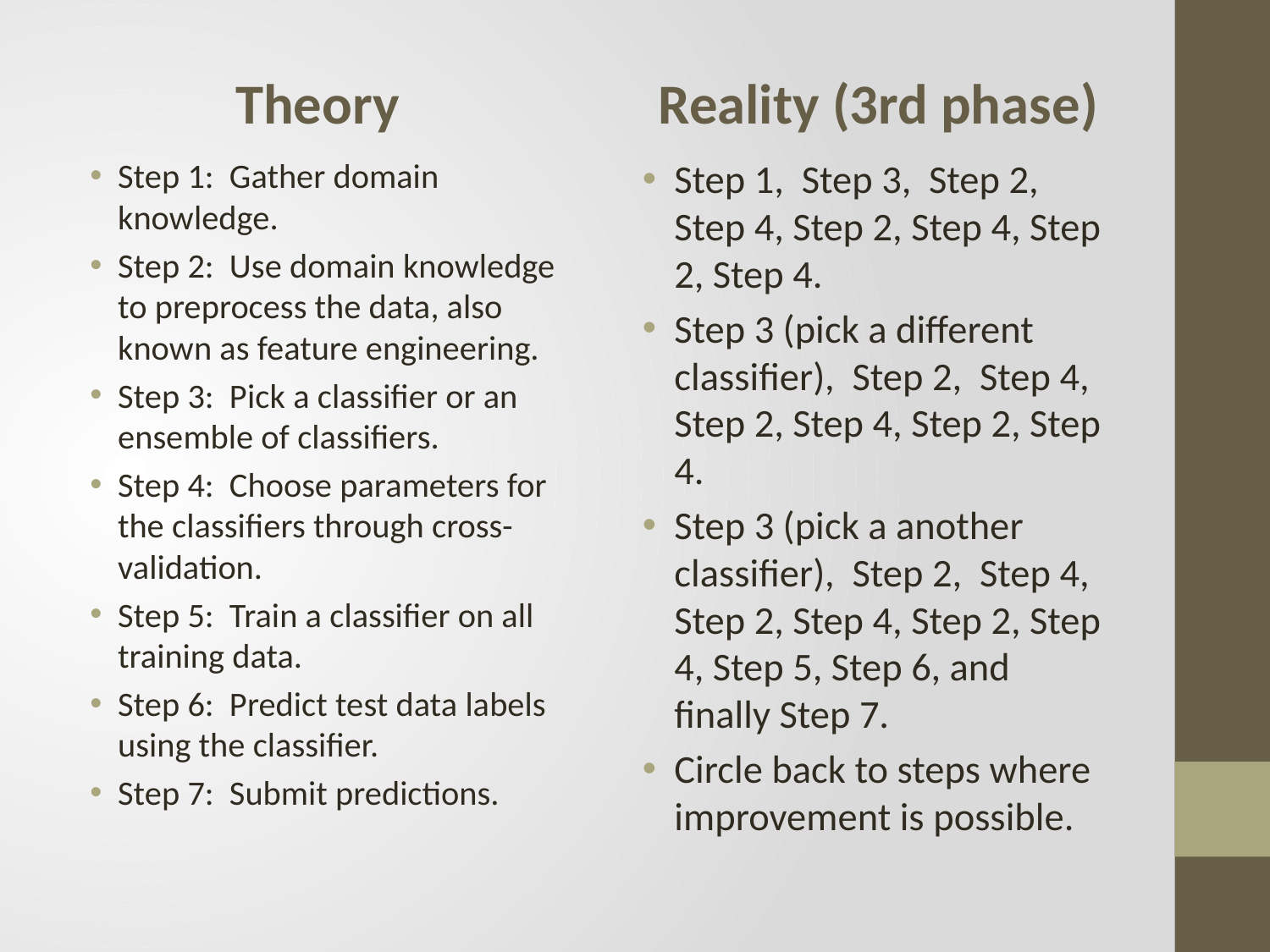

Theory
Reality (3rd phase)
Step 1:  Gather domain knowledge.
Step 2:  Use domain knowledge to preprocess the data, also known as feature engineering.
Step 3:  Pick a classifier or an ensemble of classifiers.
Step 4:  Choose parameters for the classifiers through cross-validation.
Step 5:  Train a classifier on all training data.
Step 6:  Predict test data labels using the classifier.
Step 7:  Submit predictions.

Step 1,  Step 3,  Step 2,  Step 4, Step 2, Step 4, Step 2, Step 4.
Step 3 (pick a different classifier),  Step 2,  Step 4, Step 2, Step 4, Step 2, Step 4.
Step 3 (pick a another classifier),  Step 2,  Step 4, Step 2, Step 4, Step 2, Step 4, Step 5, Step 6, and finally Step 7.
Circle back to steps where improvement is possible.